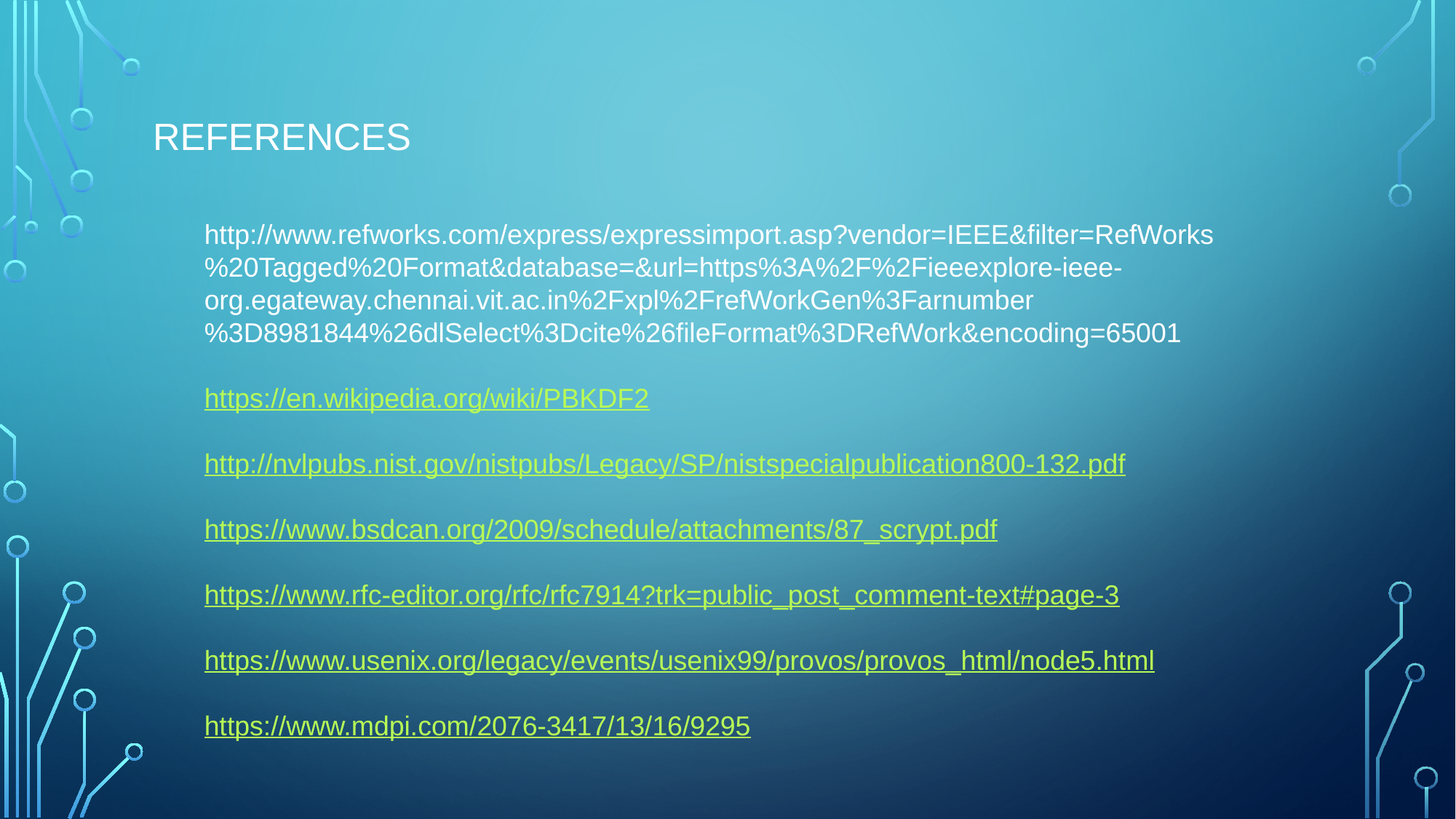

REFERENCES
http://www.refworks.com/express/expressimport.asp?vendor=IEEE&filter=RefWorks%20Tagged%20Format&database=&url=https%3A%2F%2Fieeexplore-ieee-org.egateway.chennai.vit.ac.in%2Fxpl%2FrefWorkGen%3Farnumber%3D8981844%26dlSelect%3Dcite%26fileFormat%3DRefWork&encoding=65001

https://en.wikipedia.org/wiki/PBKDF2

http://nvlpubs.nist.gov/nistpubs/Legacy/SP/nistspecialpublication800-132.pdf

https://www.bsdcan.org/2009/schedule/attachments/87_scrypt.pdf

https://www.rfc-editor.org/rfc/rfc7914?trk=public_post_comment-text#page-3

https://www.usenix.org/legacy/events/usenix99/provos/provos_html/node5.html

https://www.mdpi.com/2076-3417/13/16/9295